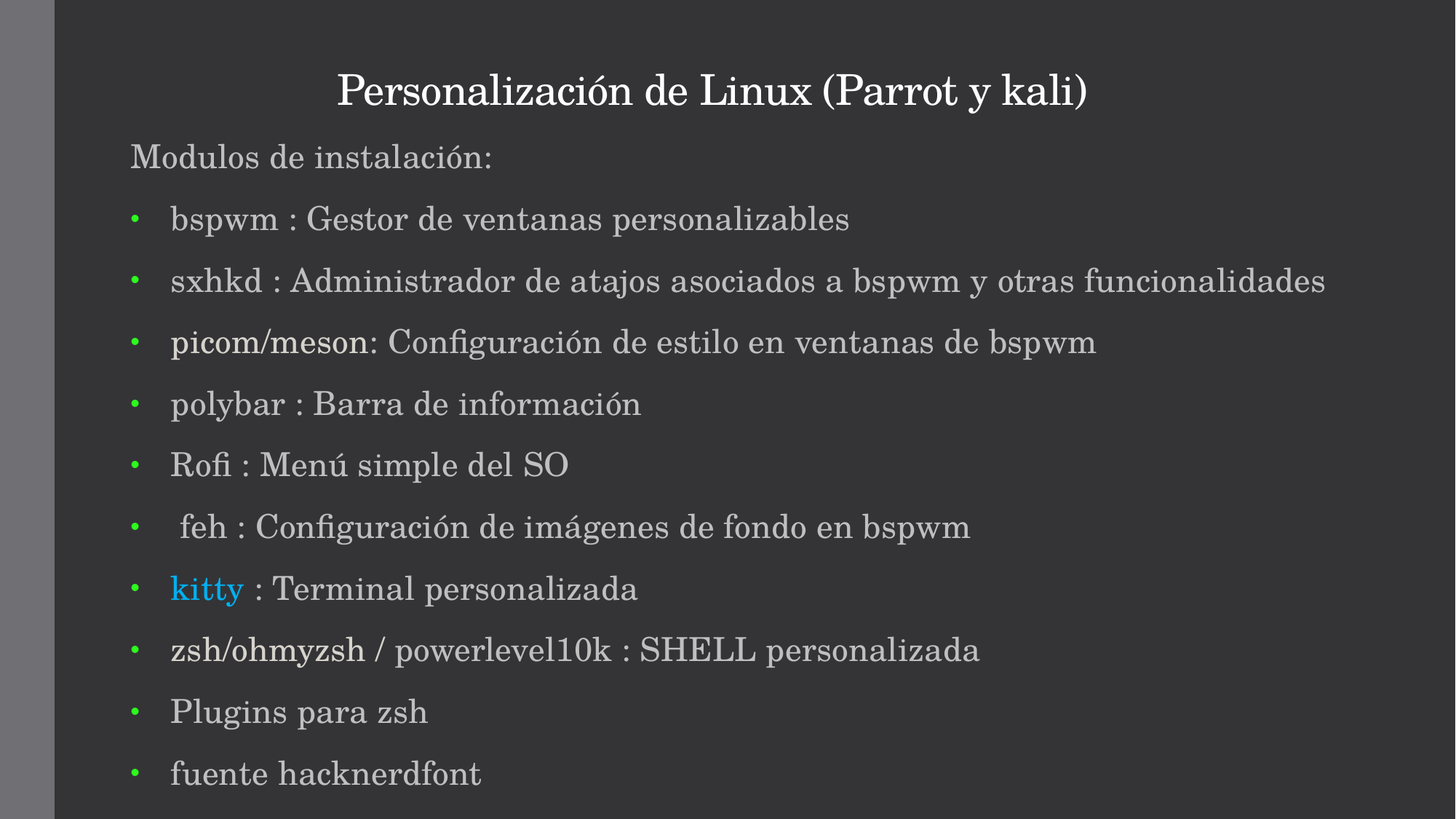

# Personalización de Linux (Parrot y kali)
Modulos de instalación:
bspwm : Gestor de ventanas personalizables
sxhkd : Administrador de atajos asociados a bspwm y otras funcionalidades
picom/meson: Configuración de estilo en ventanas de bspwm
polybar : Barra de información
Rofi : Menú simple del SO
 feh : Configuración de imágenes de fondo en bspwm
kitty : Terminal personalizada
zsh/ohmyzsh / powerlevel10k : SHELL personalizada
Plugins para zsh
fuente hacknerdfont